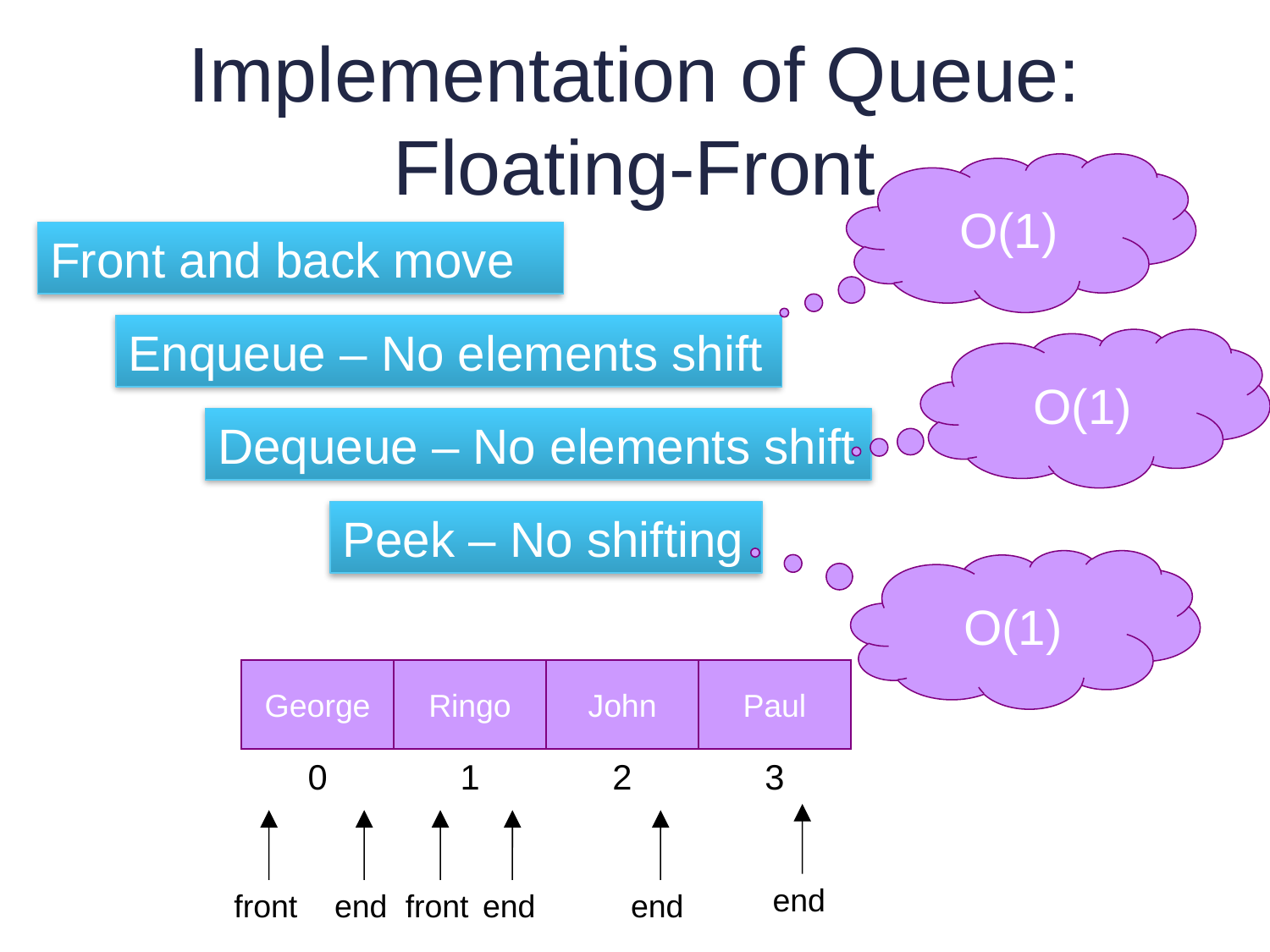

# Implementation of Queue: Floating-Front
O(1)
Front and back move
Enqueue – No elements shift
O(1)
Dequeue – No elements shift
Peek – No shifting
O(1)
George
Ringo
John
Paul
0
1
2
3

end

front

end

front

end

end